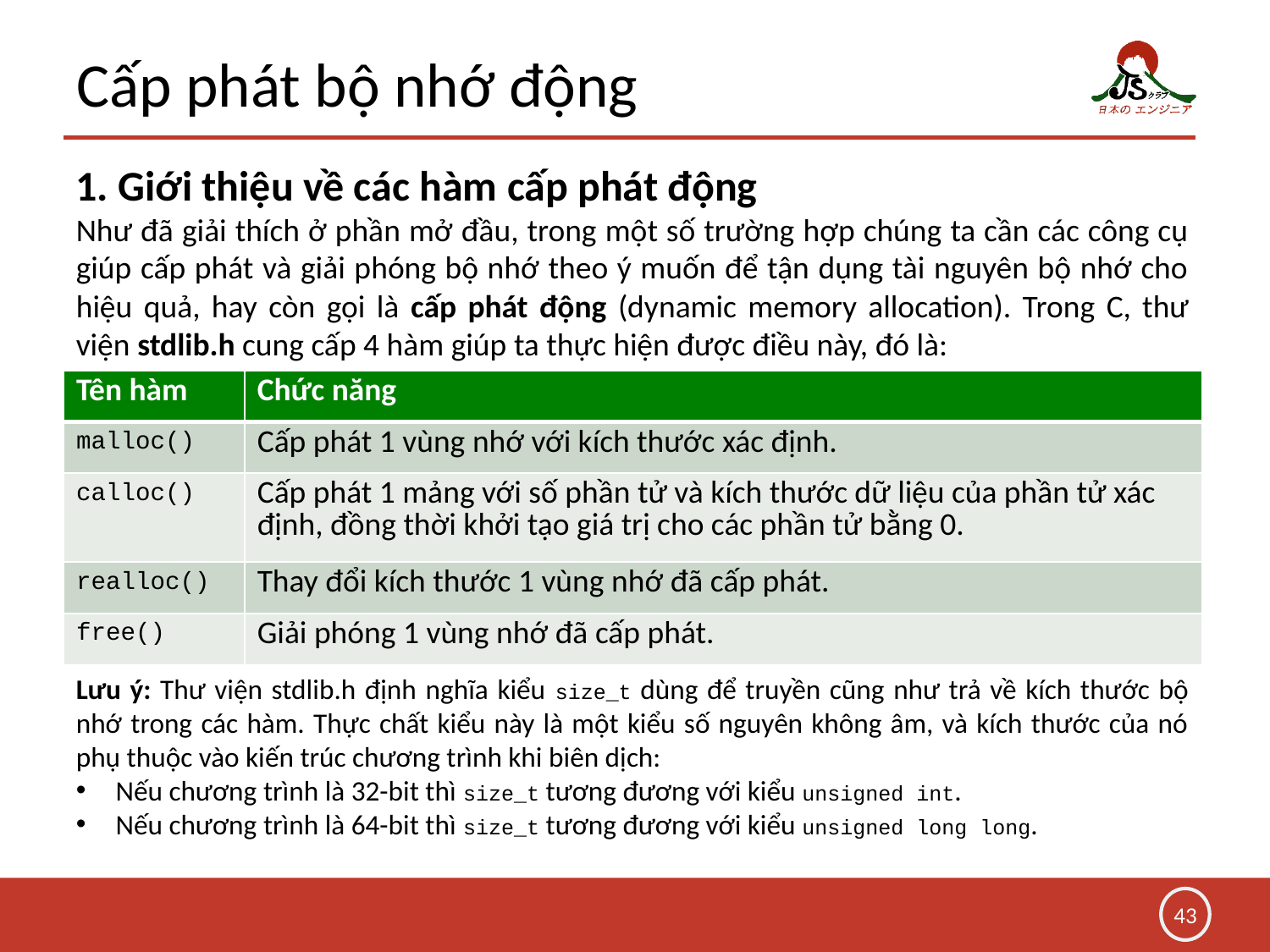

# Cấp phát bộ nhớ động
1. Giới thiệu về các hàm cấp phát động
Như đã giải thích ở phần mở đầu, trong một số trường hợp chúng ta cần các công cụ giúp cấp phát và giải phóng bộ nhớ theo ý muốn để tận dụng tài nguyên bộ nhớ cho hiệu quả, hay còn gọi là cấp phát động (dynamic memory allocation). Trong C, thư viện stdlib.h cung cấp 4 hàm giúp ta thực hiện được điều này, đó là:
| Tên hàm | Chức năng |
| --- | --- |
| malloc() | Cấp phát 1 vùng nhớ với kích thước xác định. |
| calloc() | Cấp phát 1 mảng với số phần tử và kích thước dữ liệu của phần tử xác định, đồng thời khởi tạo giá trị cho các phần tử bằng 0. |
| realloc() | Thay đổi kích thước 1 vùng nhớ đã cấp phát. |
| free() | Giải phóng 1 vùng nhớ đã cấp phát. |
Lưu ý: Thư viện stdlib.h định nghĩa kiểu size_t dùng để truyền cũng như trả về kích thước bộ nhớ trong các hàm. Thực chất kiểu này là một kiểu số nguyên không âm, và kích thước của nó phụ thuộc vào kiến trúc chương trình khi biên dịch:
Nếu chương trình là 32-bit thì size_t tương đương với kiểu unsigned int.
Nếu chương trình là 64-bit thì size_t tương đương với kiểu unsigned long long.